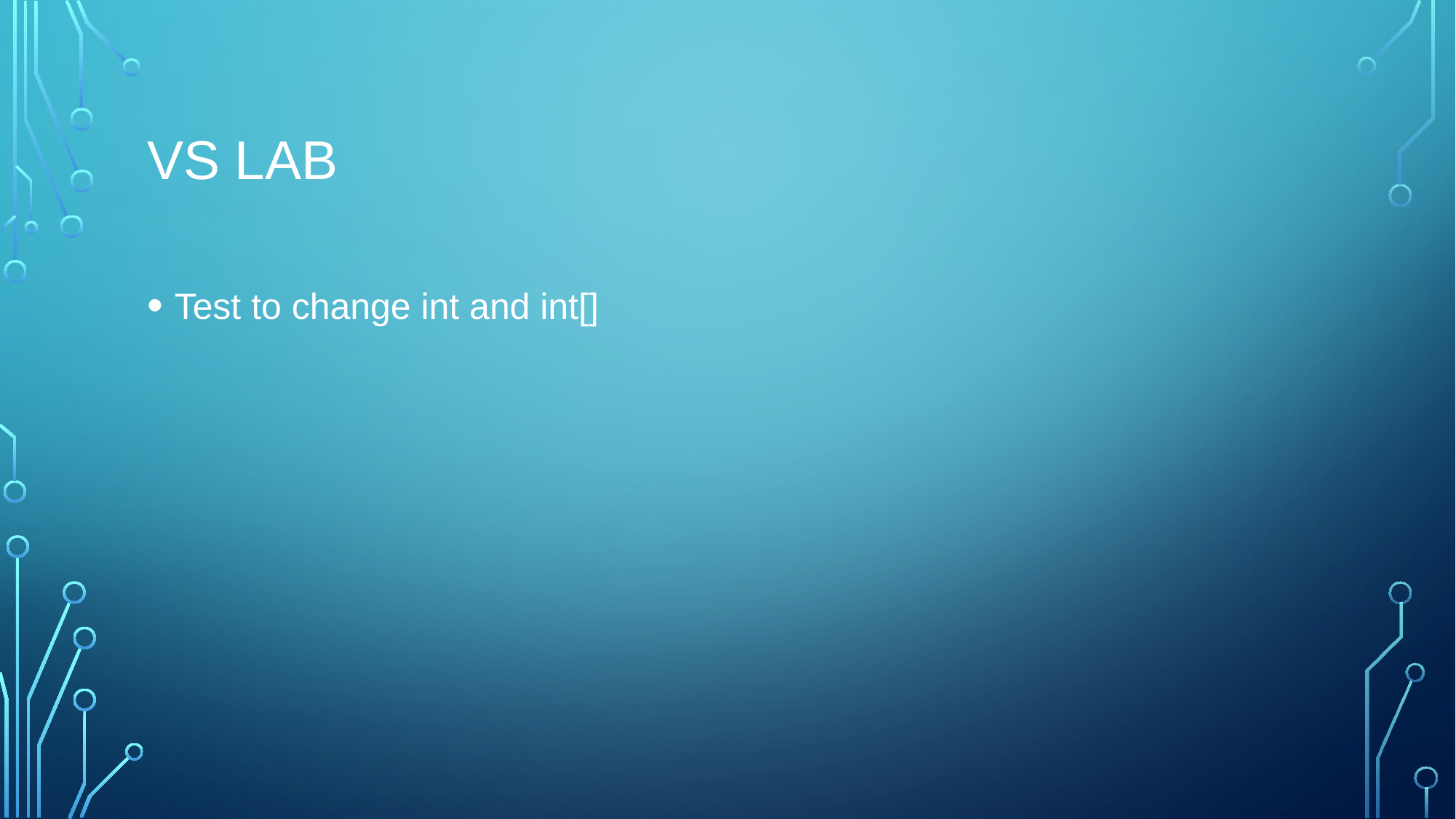

# VS lab
Test to change int and int[]